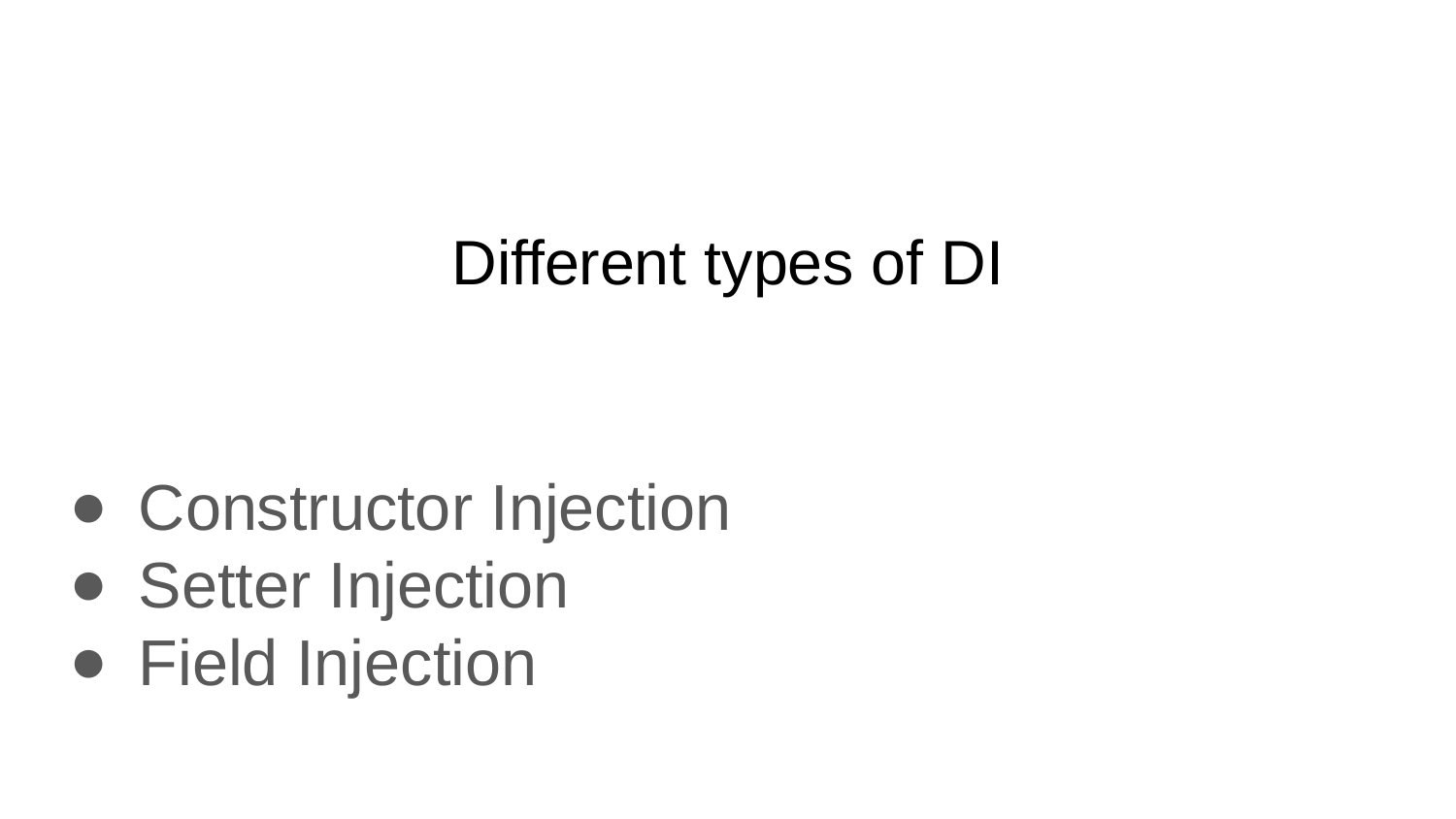

# Different types of DI
Constructor Injection
Setter Injection
Field Injection